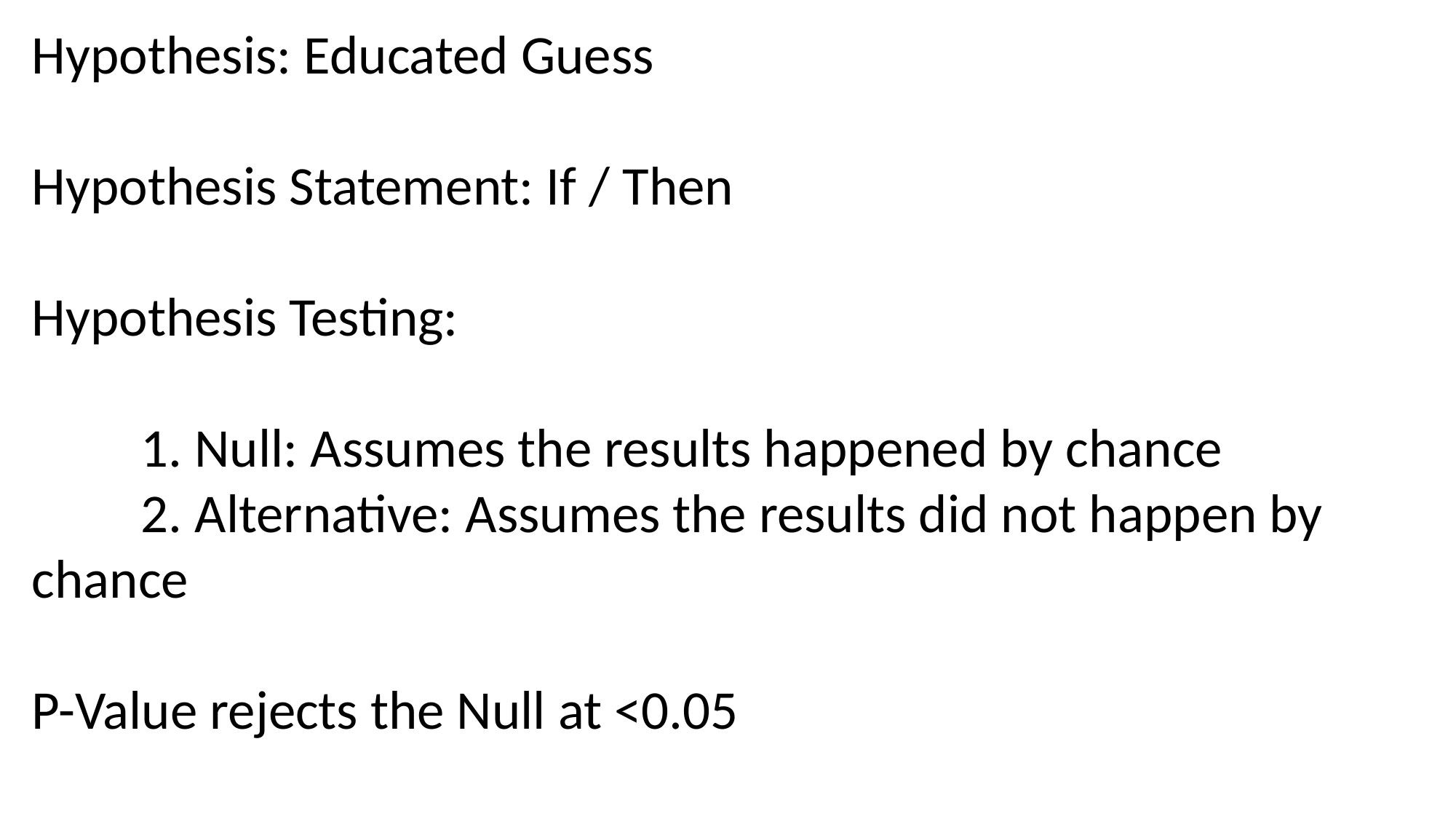

Hypothesis: Educated Guess

Hypothesis Statement: If / Then

Hypothesis Testing:

	1. Null: Assumes the results happened by chance
	2. Alternative: Assumes the results did not happen by chance

P-Value rejects the Null at <0.05